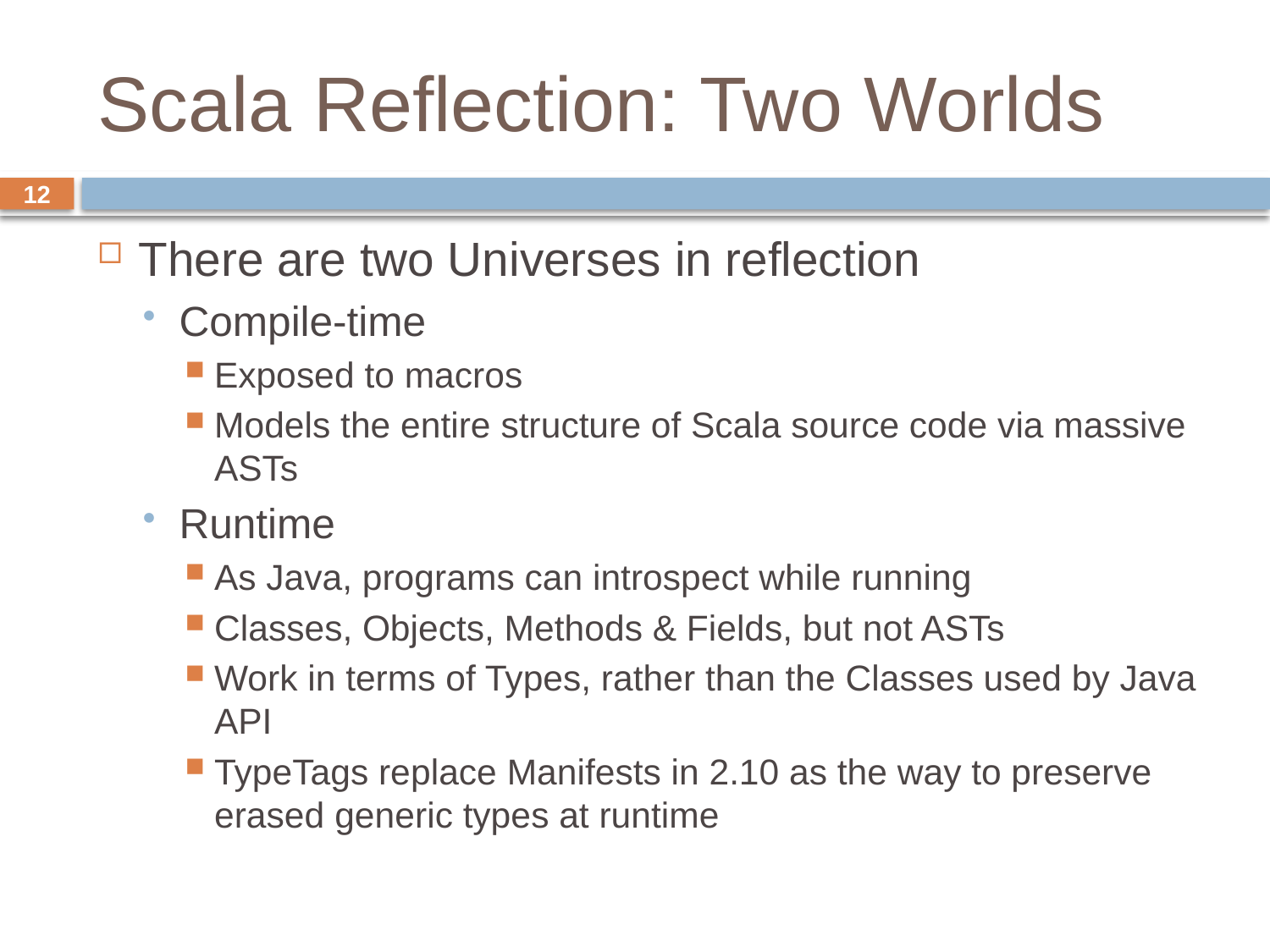

# Scala Reflection: Two Worlds
12
There are two Universes in reflection
Compile-time
Exposed to macros
Models the entire structure of Scala source code via massive ASTs
Runtime
As Java, programs can introspect while running
Classes, Objects, Methods & Fields, but not ASTs
Work in terms of Types, rather than the Classes used by Java API
TypeTags replace Manifests in 2.10 as the way to preserve erased generic types at runtime